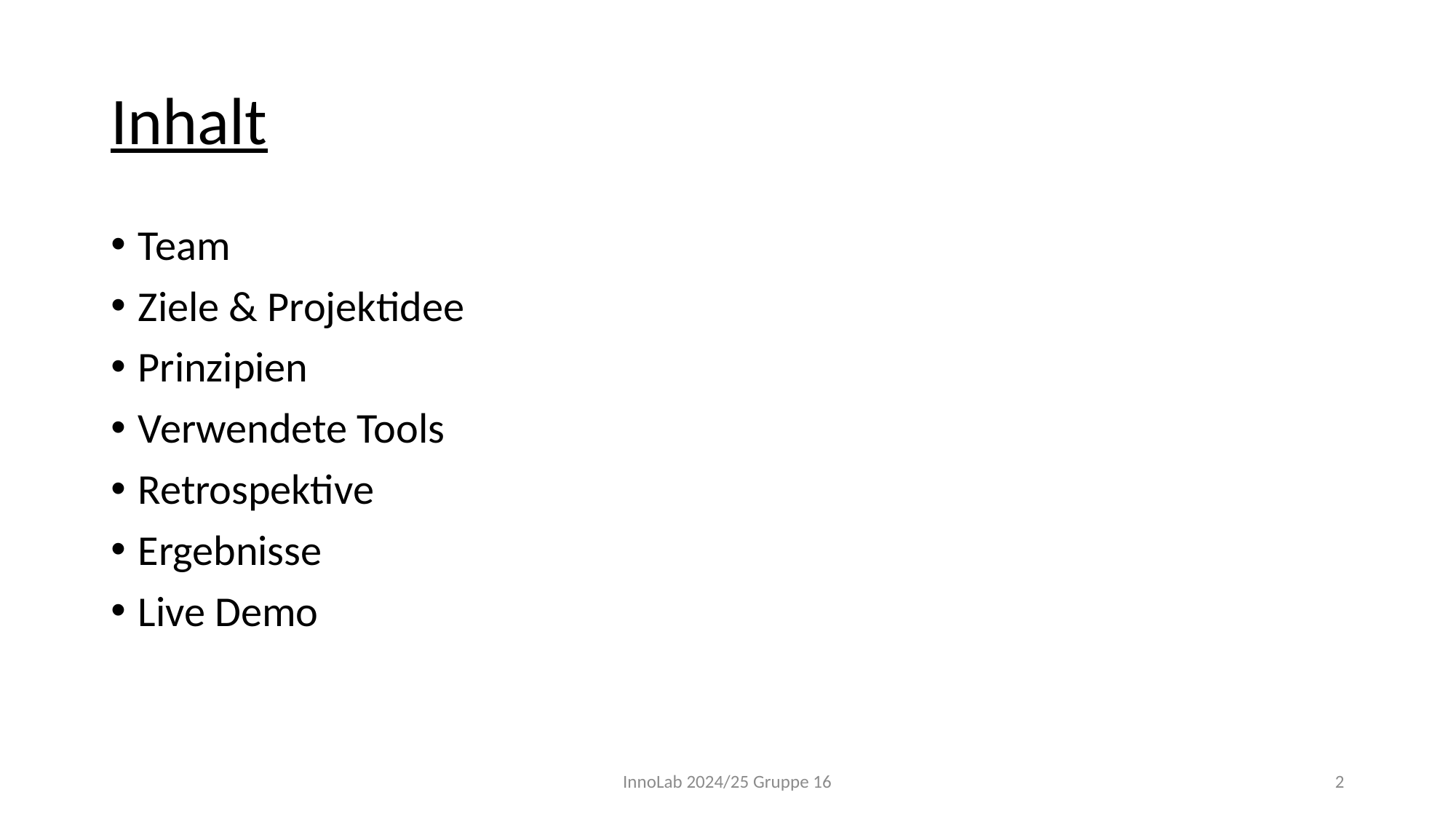

# Inhalt
Team
Ziele & Projektidee
Prinzipien
Verwendete Tools
Retrospektive
Ergebnisse
Live Demo
InnoLab 2024/25 Gruppe 16
2